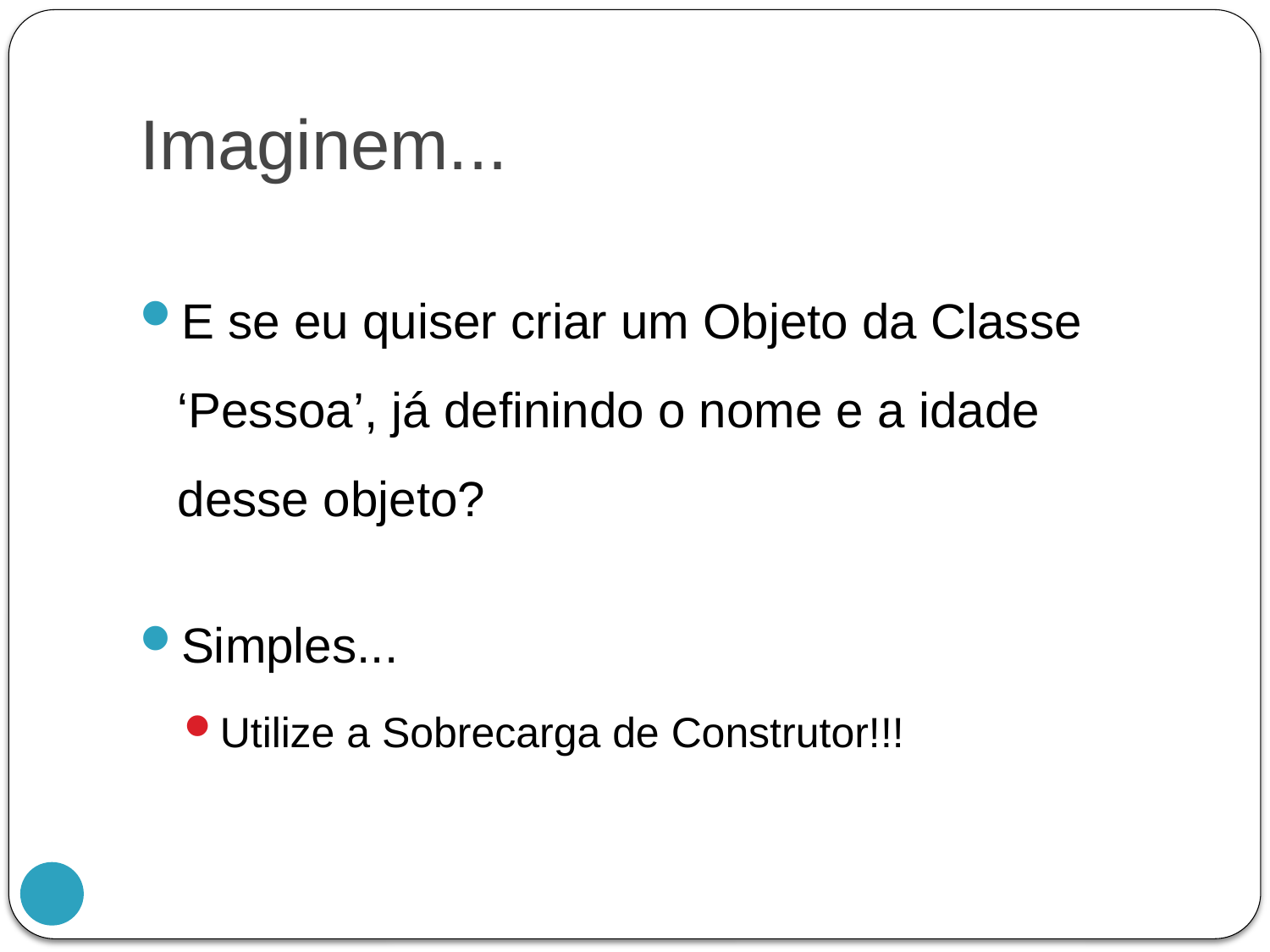

# Imaginem...

E se eu quiser criar um Objeto da Classe ‘Pessoa’, já definindo o nome e a idade desse objeto?

Simples...
Utilize a Sobrecarga de Construtor!!!
5